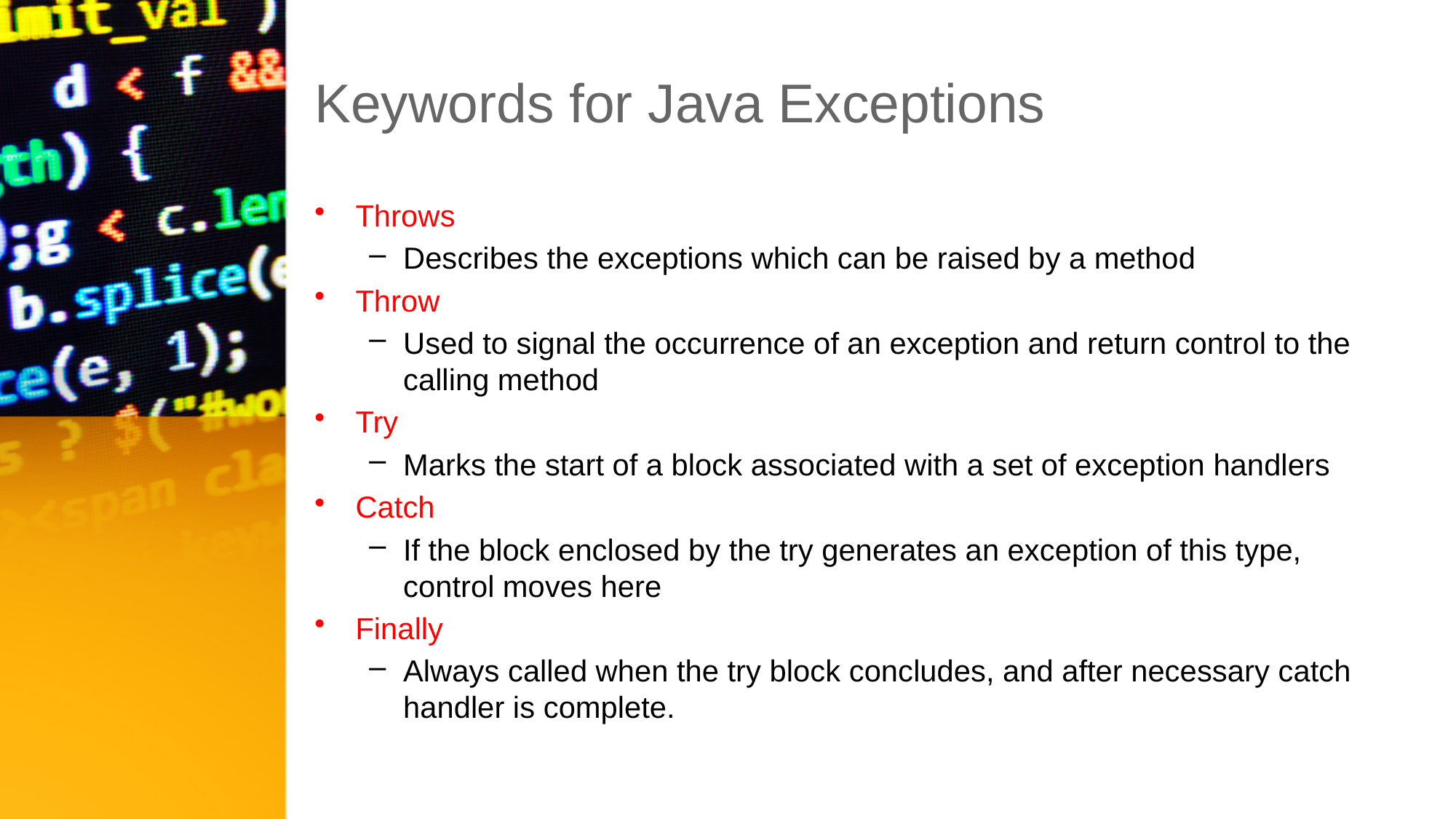

# Keywords for Java Exceptions
Throws
Describes the exceptions which can be raised by a method
Throw
Used to signal the occurrence of an exception and return control to the calling method
Try
Marks the start of a block associated with a set of exception handlers
Catch
If the block enclosed by the try generates an exception of this type, control moves here
Finally
Always called when the try block concludes, and after necessary catch handler is complete.